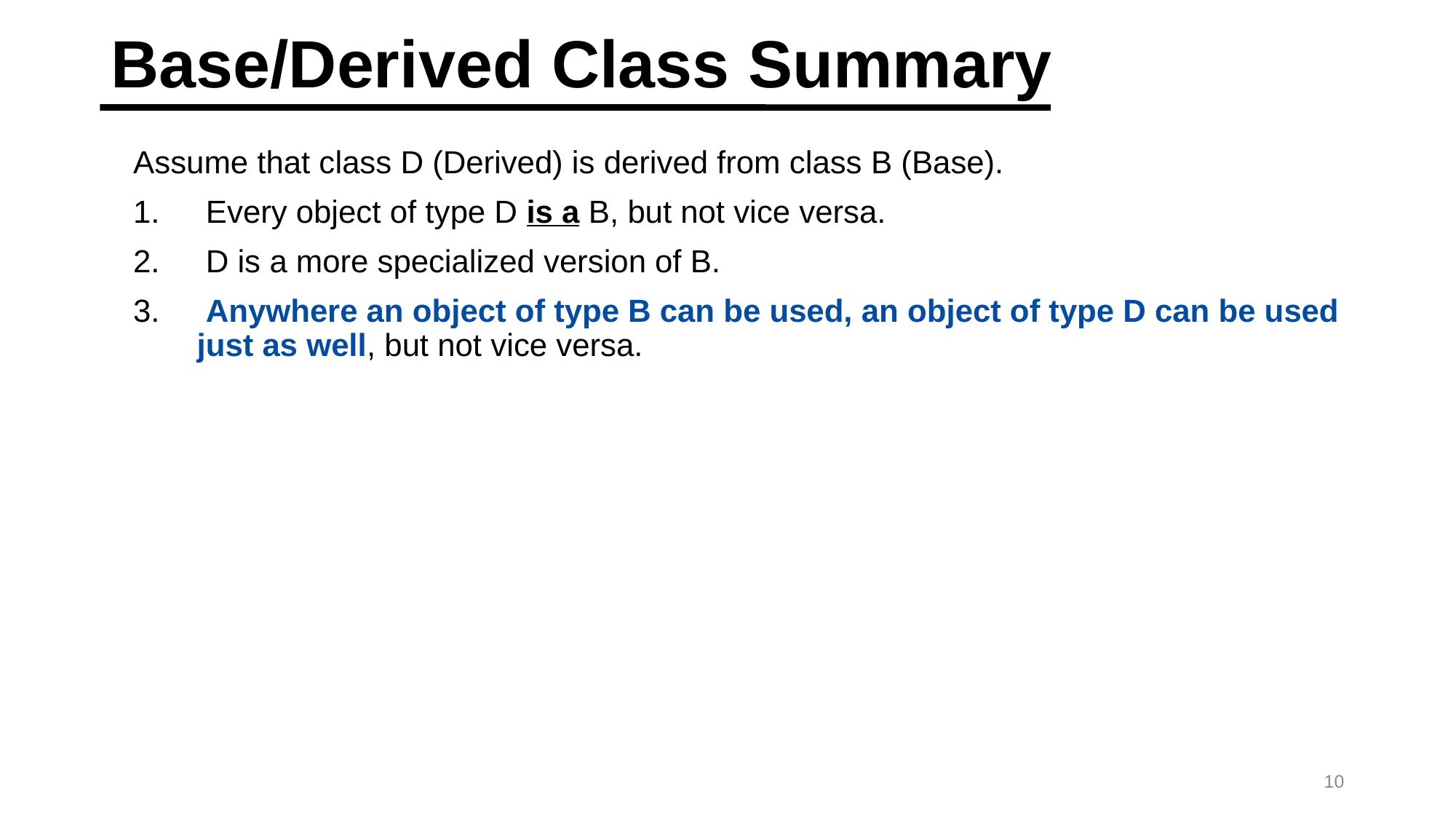

# Base/Derived Class Summary

Assume that class D (Derived) is derived from class B (Base).
 Every object of type D is a B, but not vice versa.
 D is a more specialized version of B.
 Anywhere an object of type B can be used, an object of type D can be used just as well, but not vice versa.

10